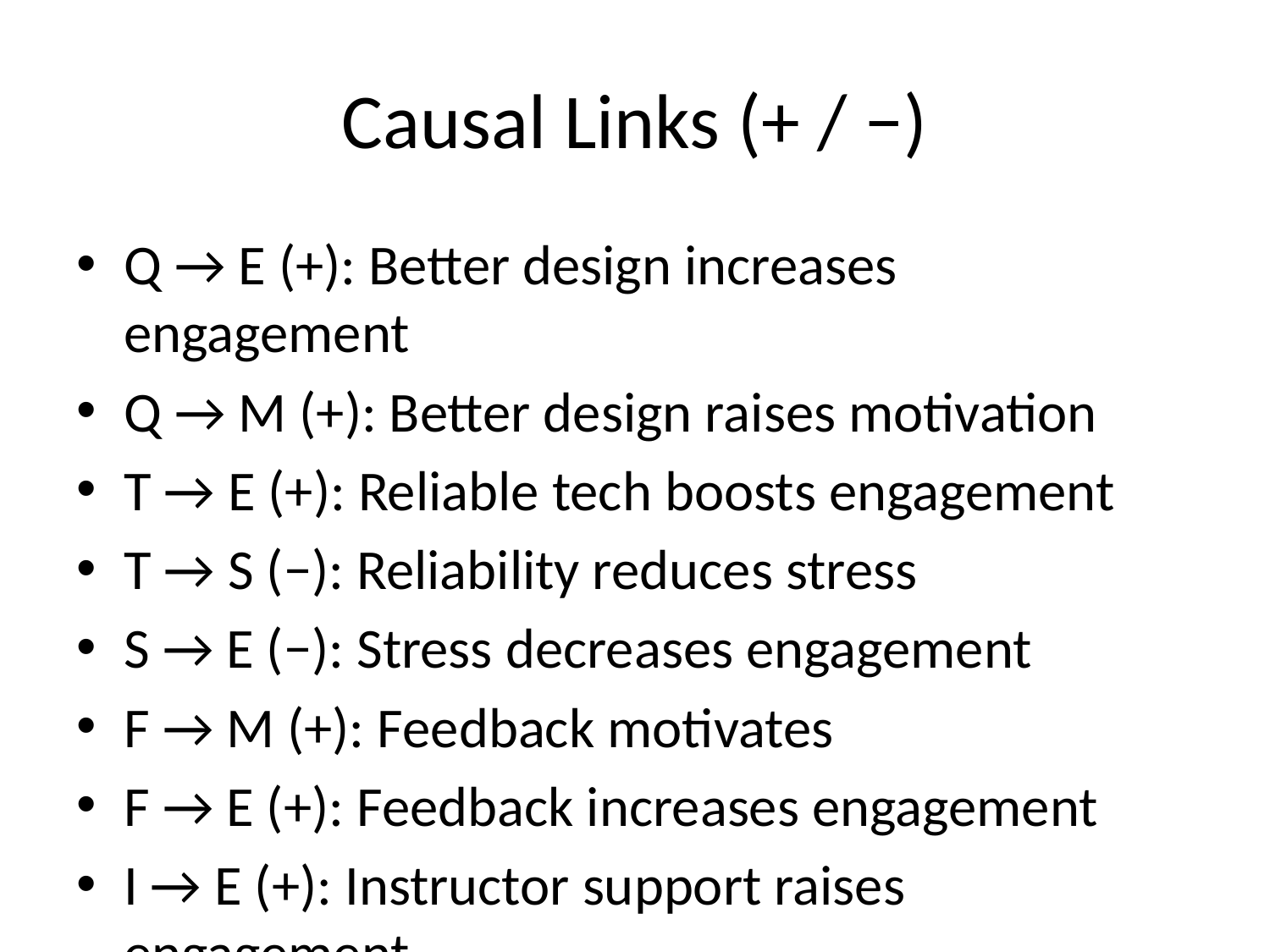

# Causal Links (+ / −)
Q → E (+): Better design increases engagement
Q → M (+): Better design raises motivation
T → E (+): Reliable tech boosts engagement
T → S (−): Reliability reduces stress
S → E (−): Stress decreases engagement
F → M (+): Feedback motivates
F → E (+): Feedback increases engagement
I → E (+): Instructor support raises engagement
I → M (+): Instructor increases motivation
P → M (+): Peer interaction motivates
P → E (+): Collaboration increases engagement
E → M (+): Engagement improves motivation
M → E (+): Motivation fuels engagement
E → F (−): Engagement reduces feedback need
E → S (−): Engagement lowers stress
S → M (−): Stress reduces motivation